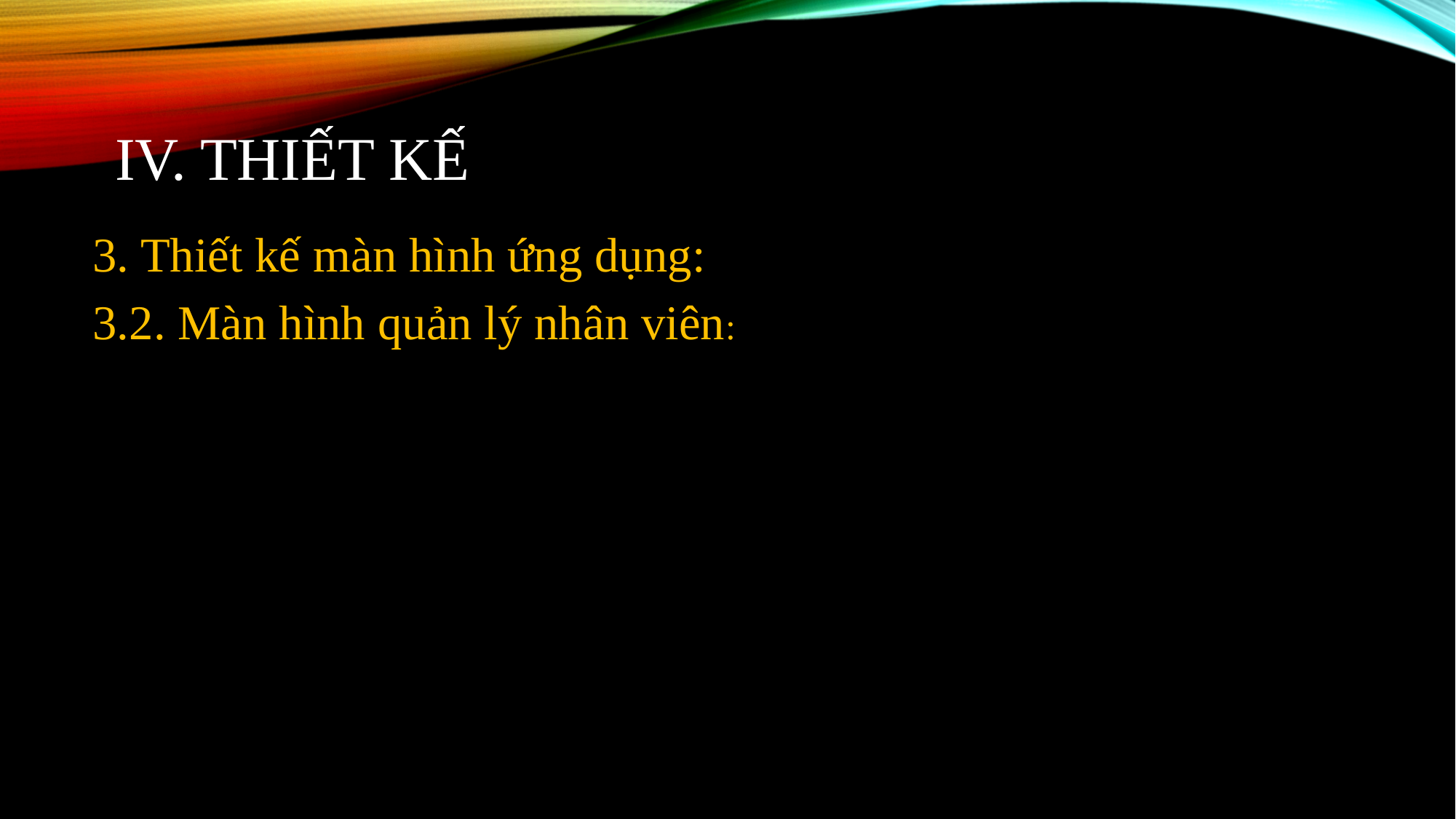

# IV. Thiết kế
3. Thiết kế màn hình ứng dụng:
3.2. Màn hình quản lý nhân viên: